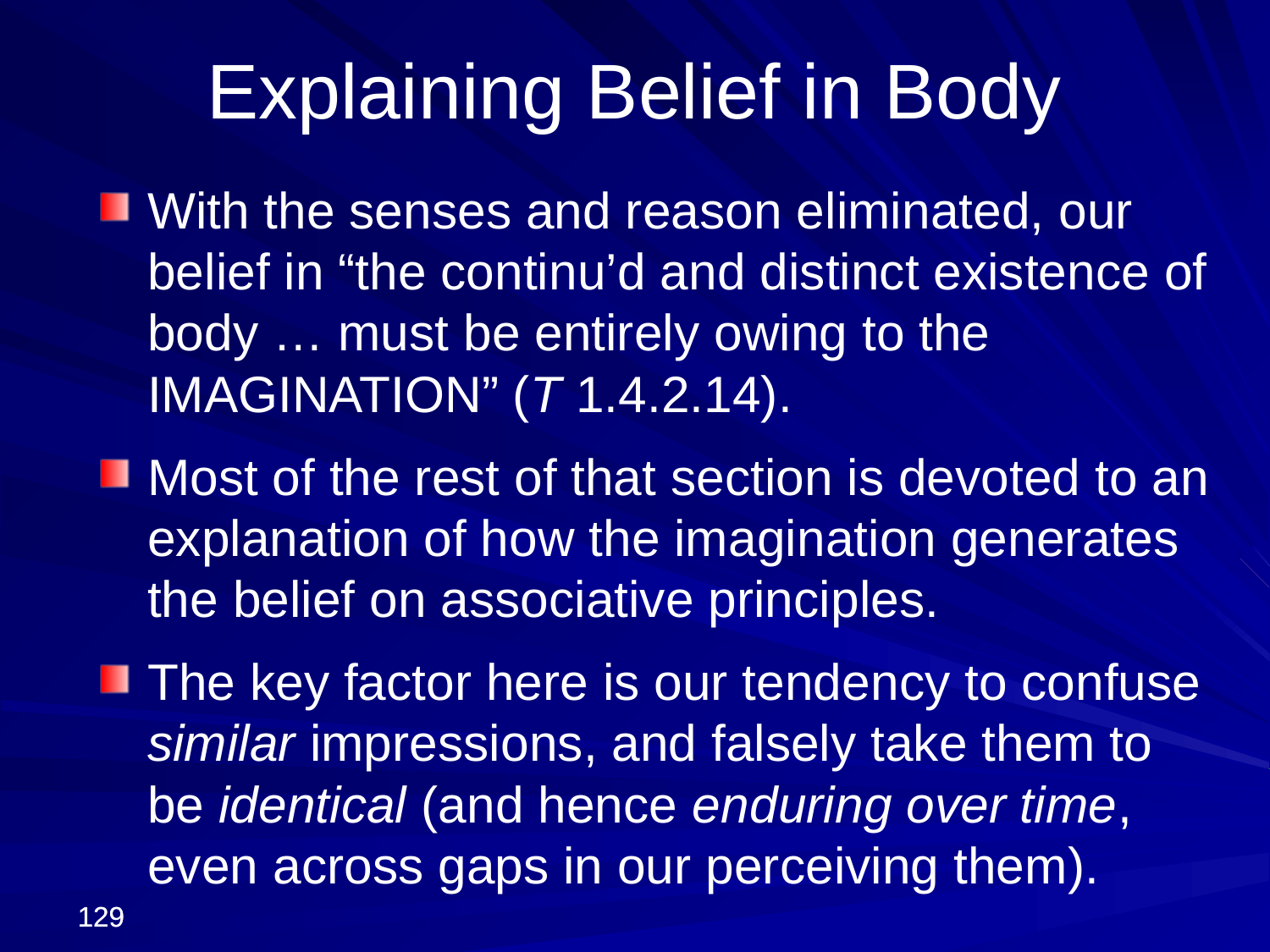

Explaining Belief in Body
With the senses and reason eliminated, our belief in “the continu’d and distinct existence of body … must be entirely owing to the IMAGINATION” (T 1.4.2.14).
Most of the rest of that section is devoted to an explanation of how the imagination generates the belief on associative principles.
The key factor here is our tendency to confuse similar impressions, and falsely take them to be identical (and hence enduring over time, even across gaps in our perceiving them).
129
129